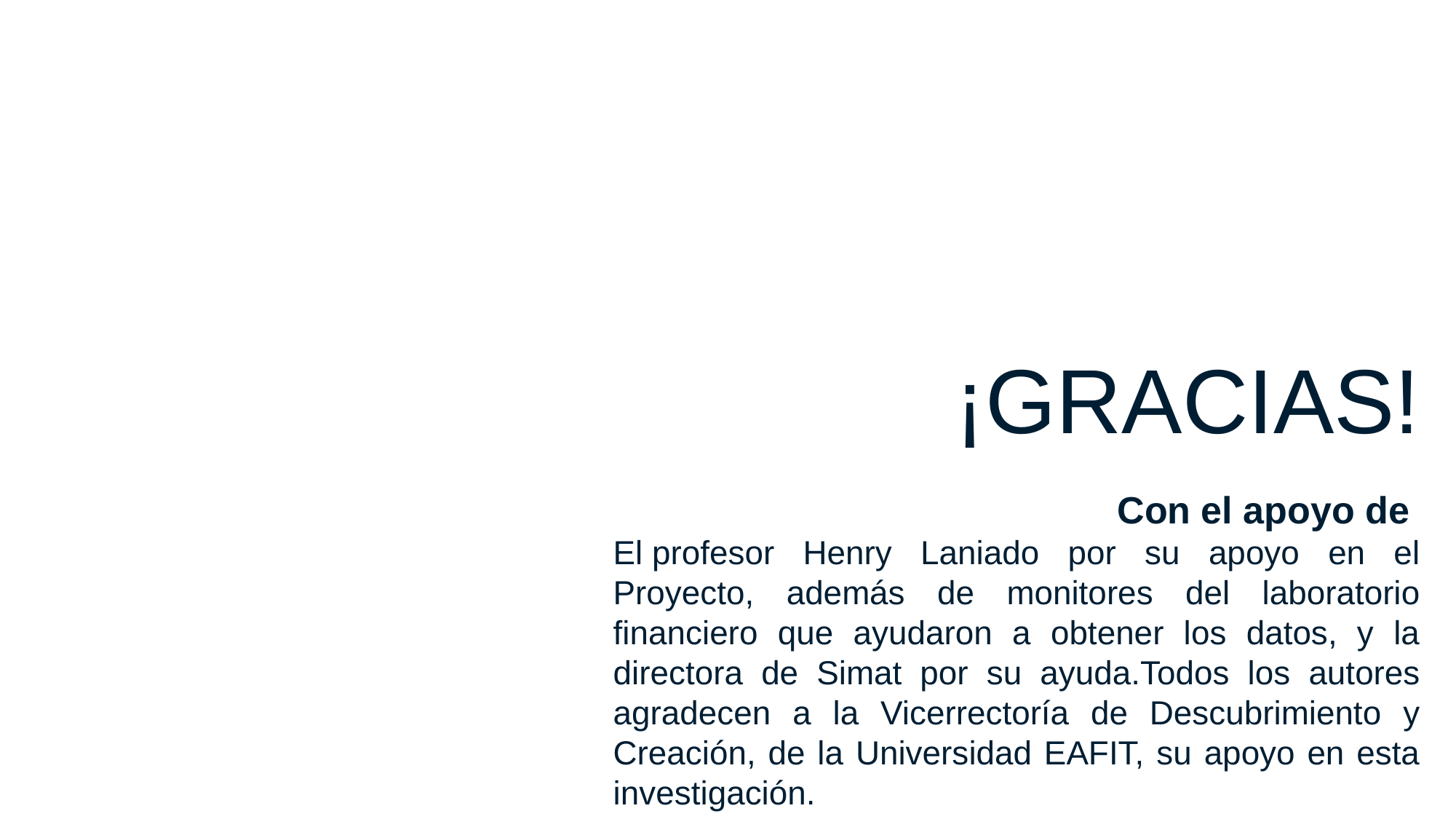

¡GRACIAS!!
Con el apoyo de
El profesor Henry Laniado por su apoyo en el Proyecto, además de monitores del laboratorio financiero que ayudaron a obtener los datos, y la directora de Simat por su ayuda.Todos los autores agradecen a la Vicerrectoría de Descubrimiento y Creación, de la Universidad EAFIT, su apoyo en esta investigación.